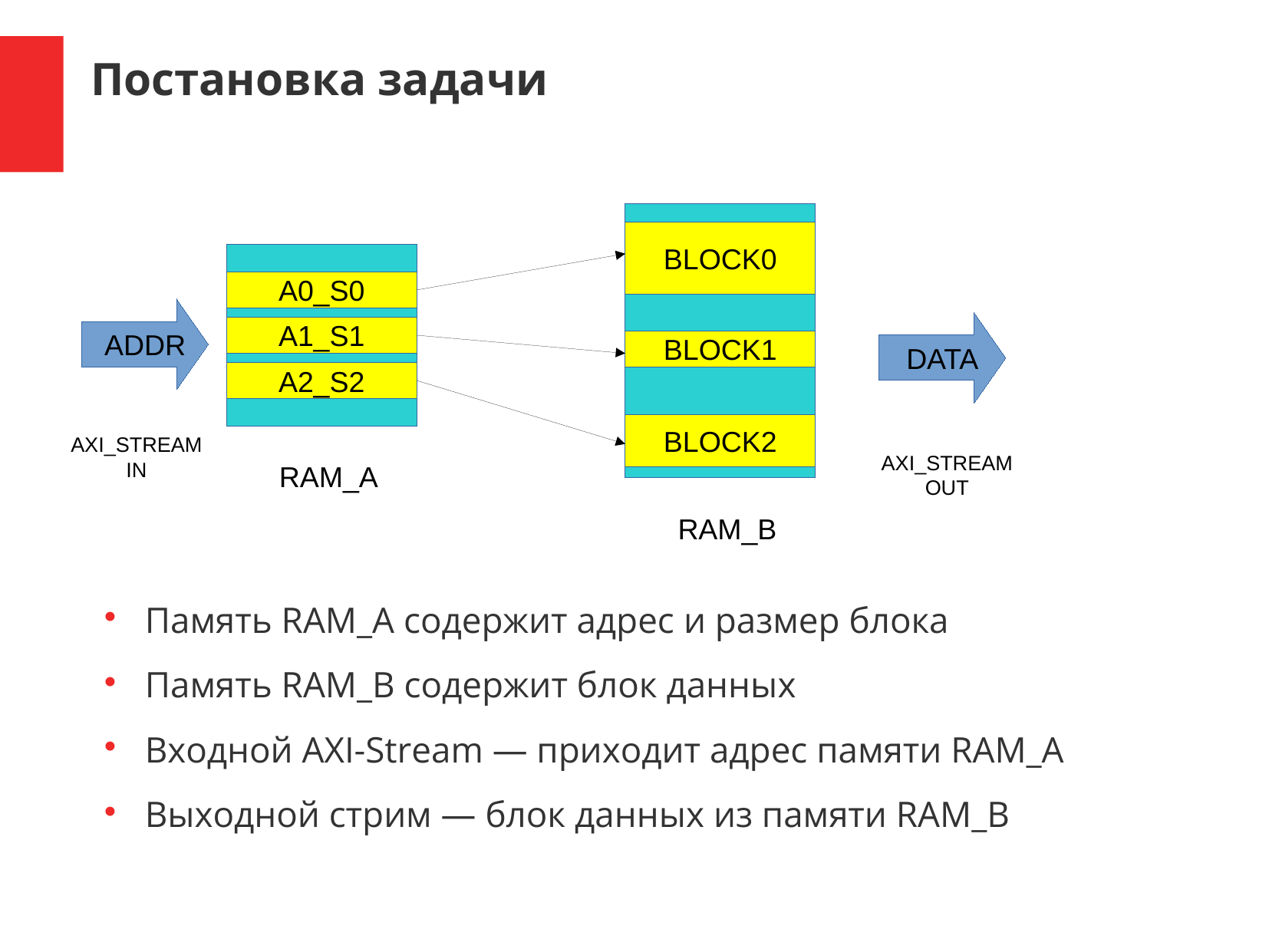

Постановка задачи

BLOCK0

A0_S0
ADDR
DATA
A1_S1
BLOCK1

A2_S2

BLOCK2
AXI_STREAM
IN
AXI_STREAM
OUT
RAM_A
RAM_B
Память RAM_A содержит адрес и размер блока
Память RAM_B содержит блок данных
Входной AXI-Stream — приходит адрес памяти RAM_A
Выходной стрим — блок данных из памяти RAM_B